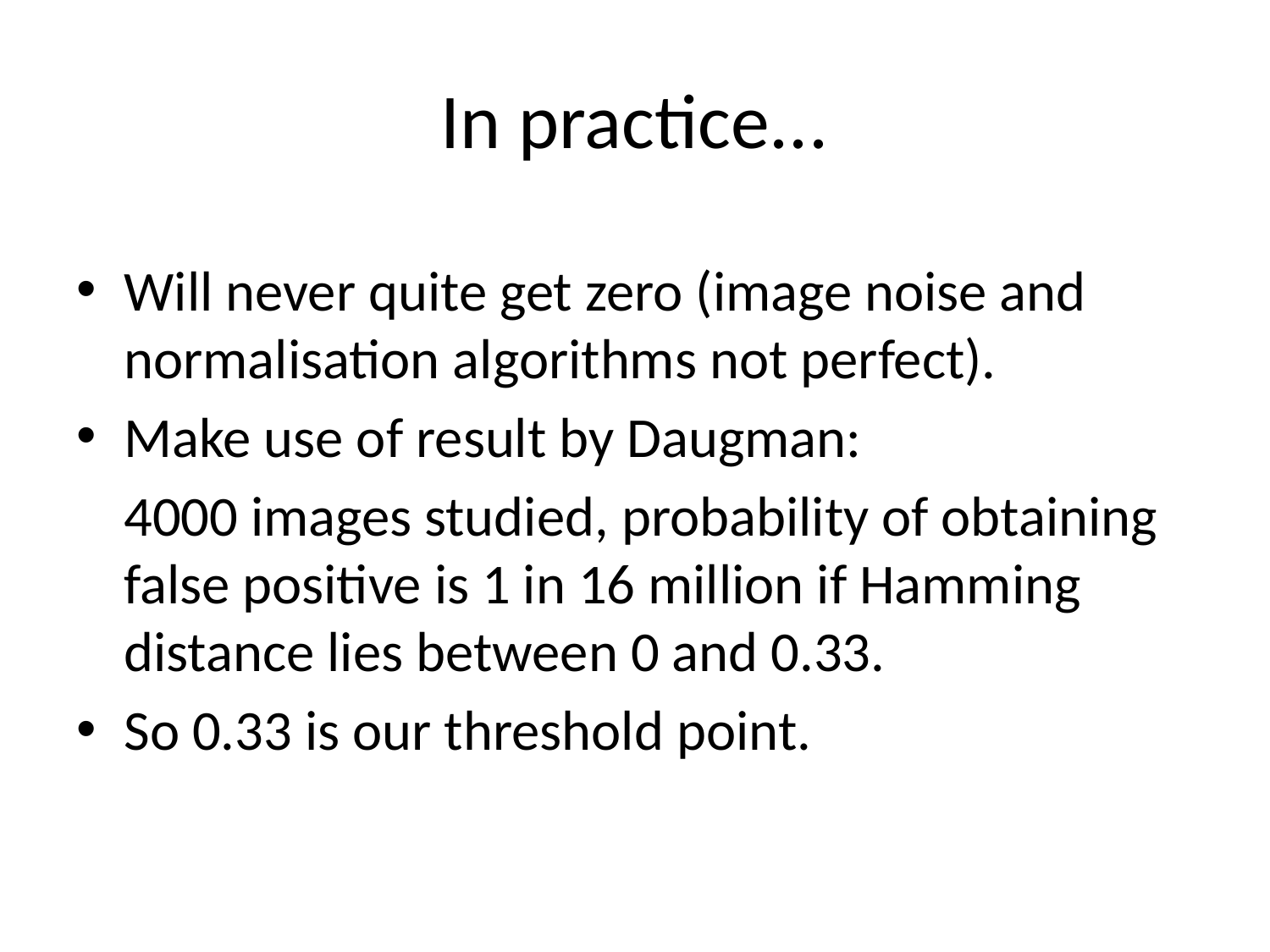

# In practice...
Will never quite get zero (image noise and normalisation algorithms not perfect).
Make use of result by Daugman:
	4000 images studied, probability of obtaining false positive is 1 in 16 million if Hamming distance lies between 0 and 0.33.
So 0.33 is our threshold point.